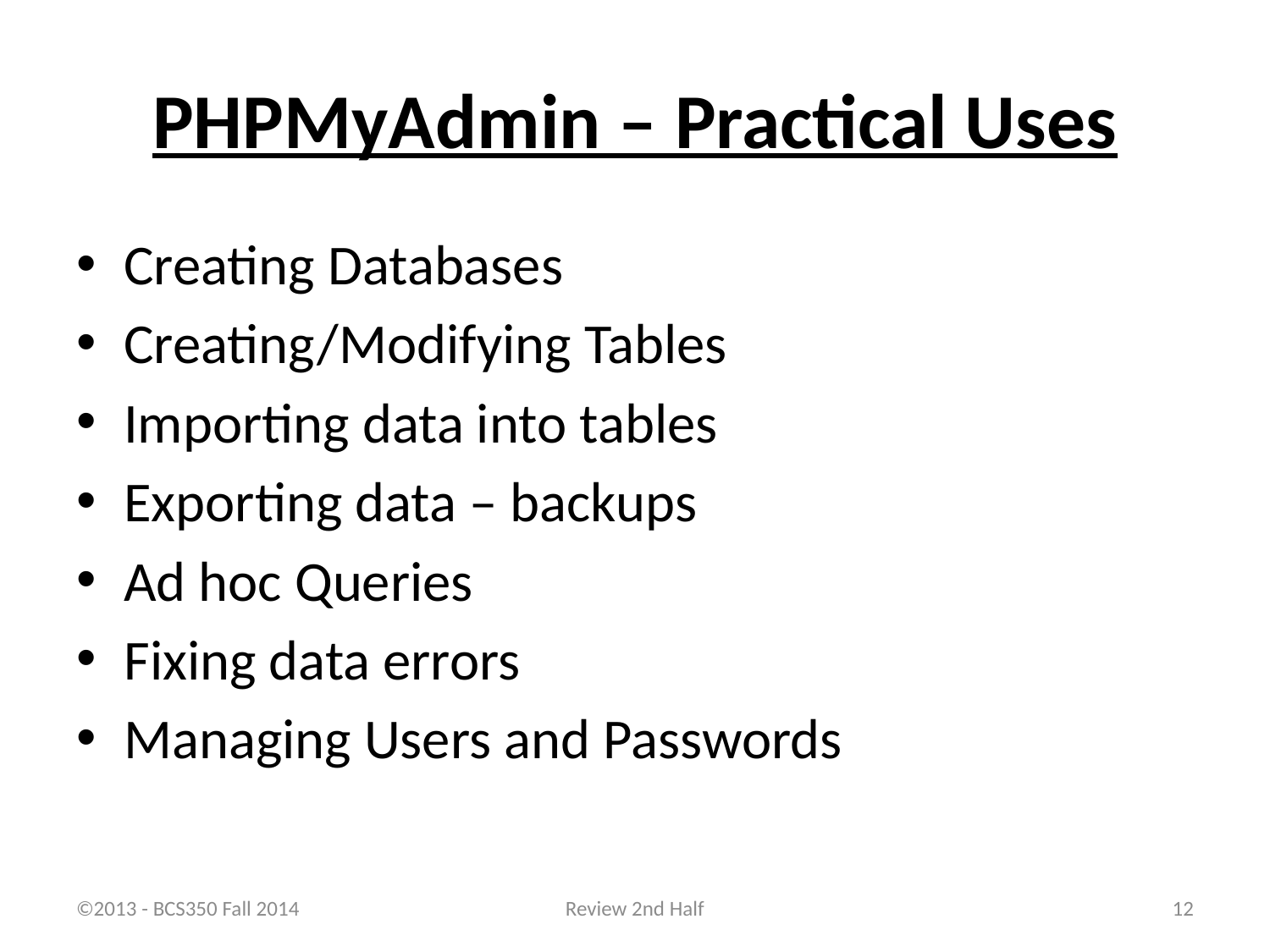

# PHPMyAdmin – Practical Uses
Creating Databases
Creating/Modifying Tables
Importing data into tables
Exporting data – backups
Ad hoc Queries
Fixing data errors
Managing Users and Passwords
©2013 - BCS350 Fall 2014
Review 2nd Half
12